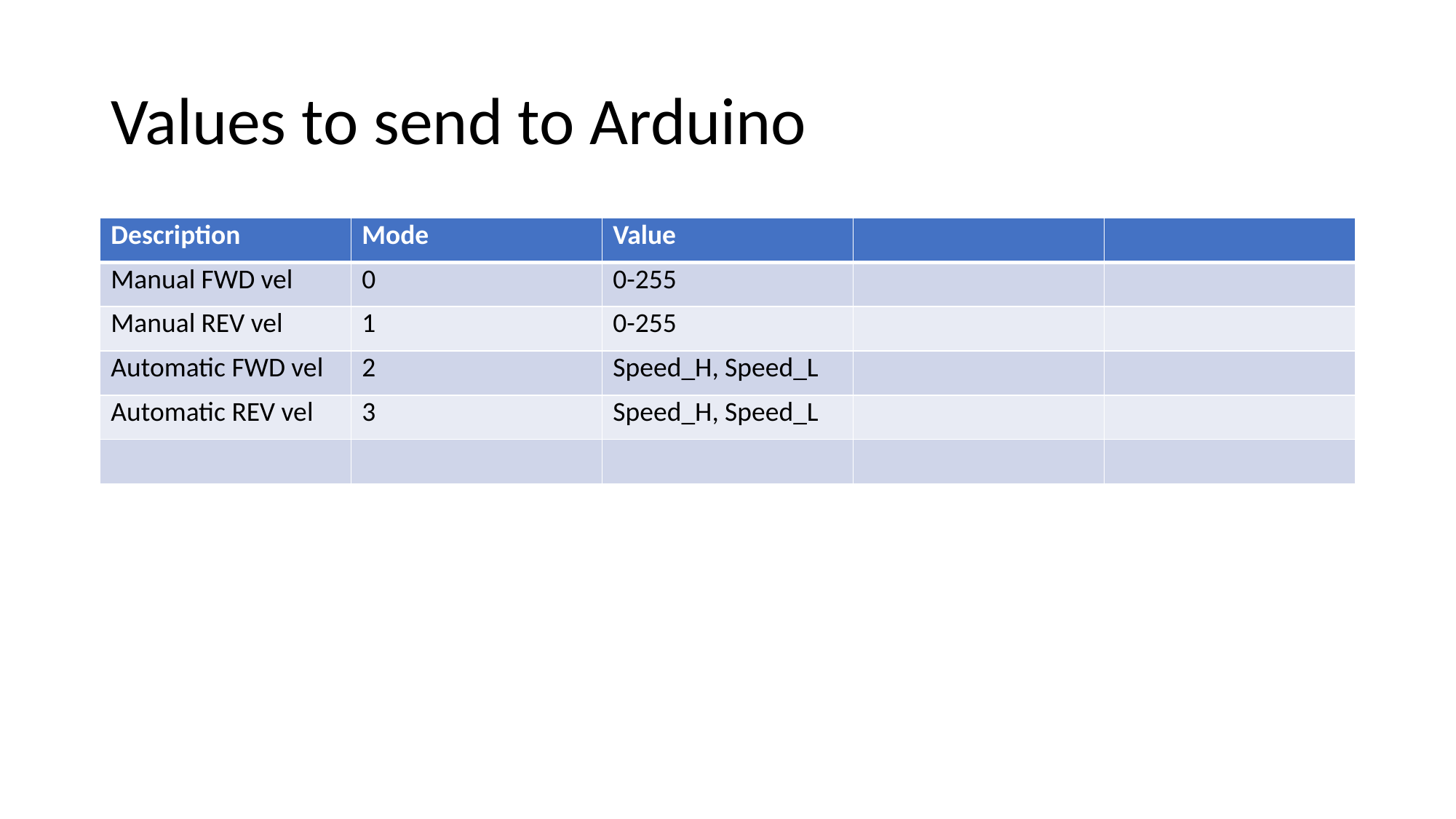

# Values to send to Arduino
| Description | Mode | Value |  |  |
| --- | --- | --- | --- | --- |
| Manual FWD vel | 0 | 0-255 |  |  |
| Manual REV vel | 1 | 0-255 |  |  |
| Automatic FWD vel | 2 | Speed\_H, Speed\_L |  |  |
| Automatic REV vel | 3 | Speed\_H, Speed\_L |  |  |
|  |  |  |  |  |